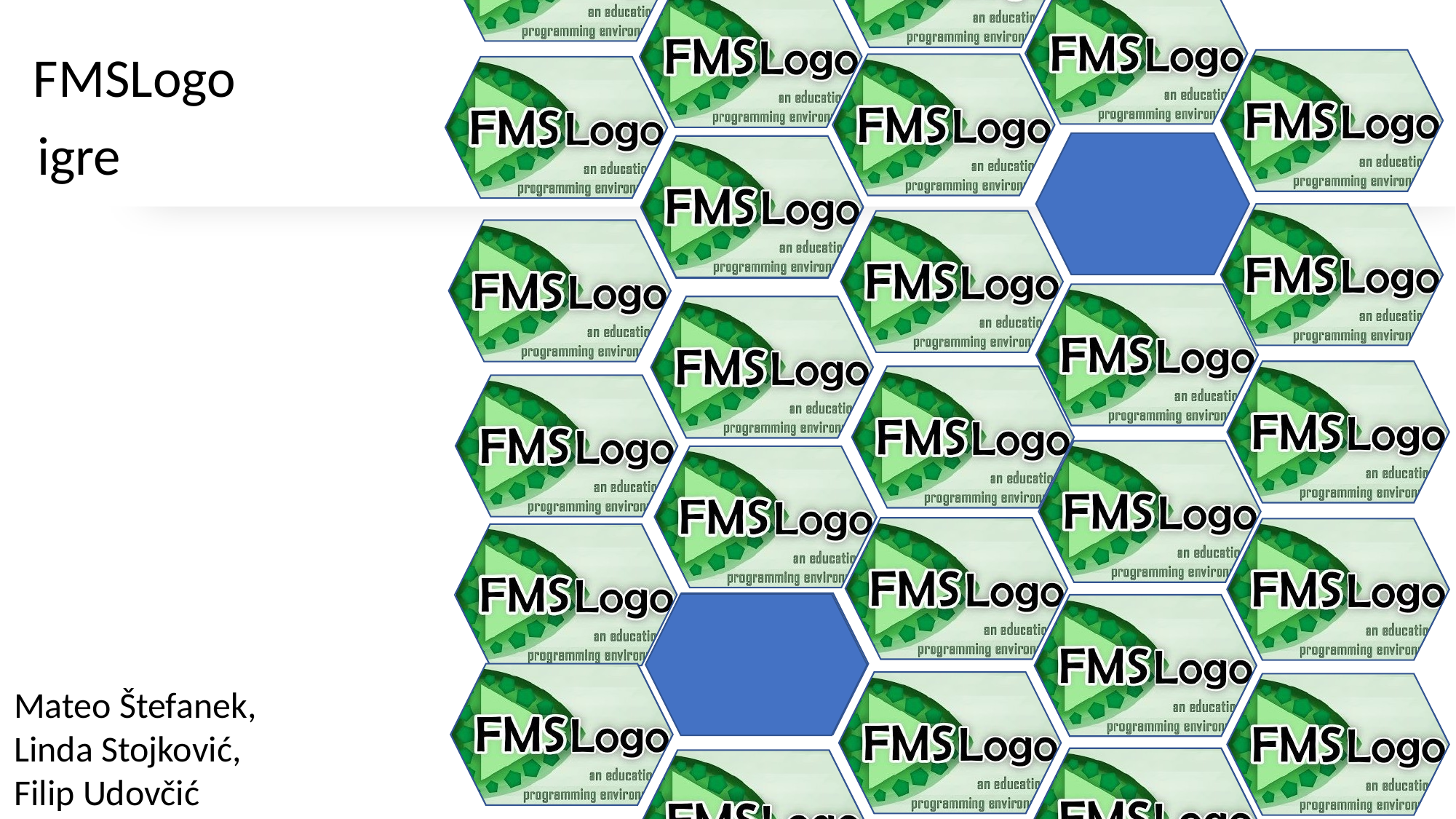

FMSLogo

igre

shvaćanja
Mateo Štefanek,
Linda Stojković,
Filip Udovčić